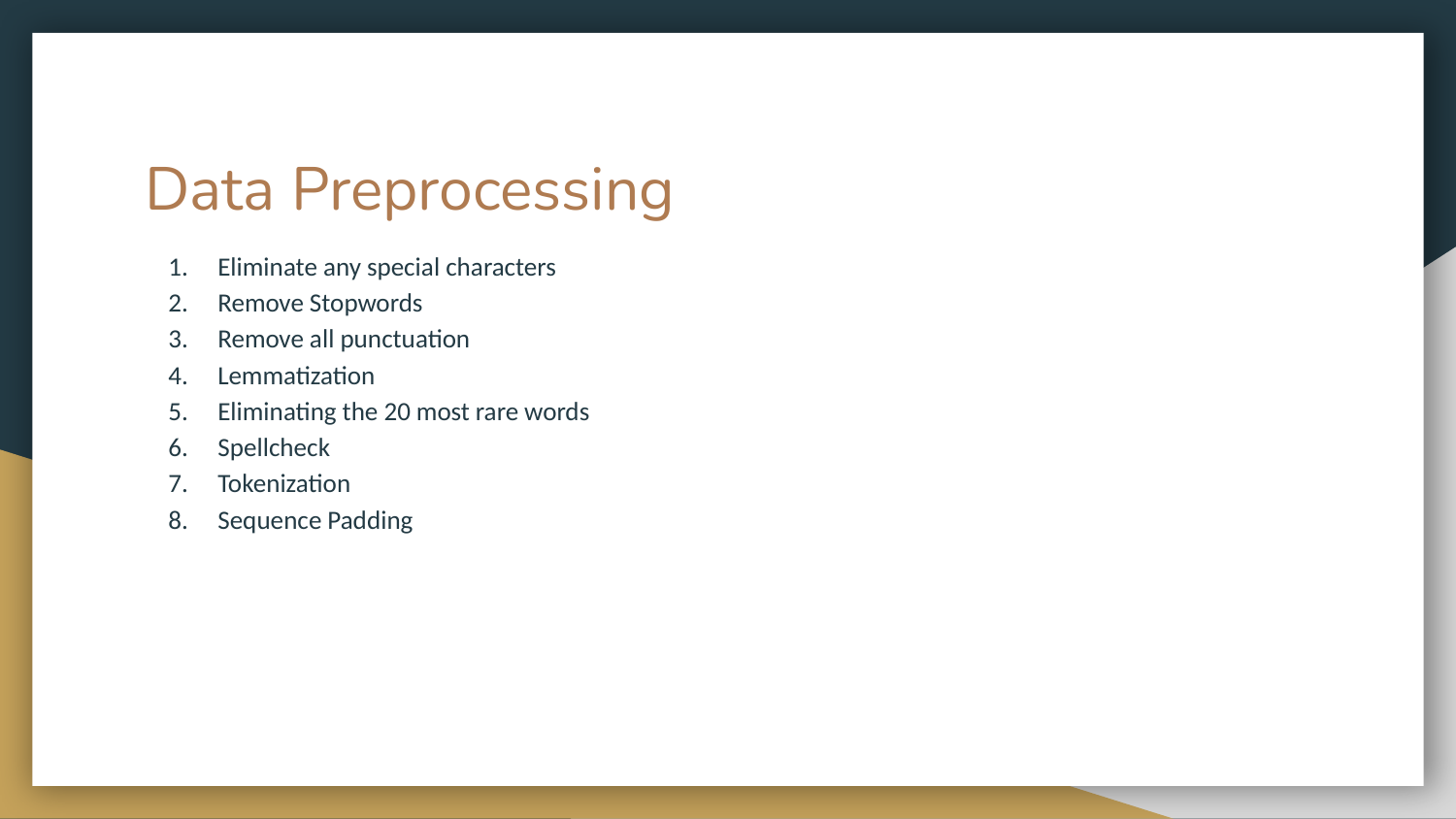

# Data Preprocessing
Eliminate any special characters
Remove Stopwords
Remove all punctuation
Lemmatization
Eliminating the 20 most rare words
Spellcheck
Tokenization
Sequence Padding